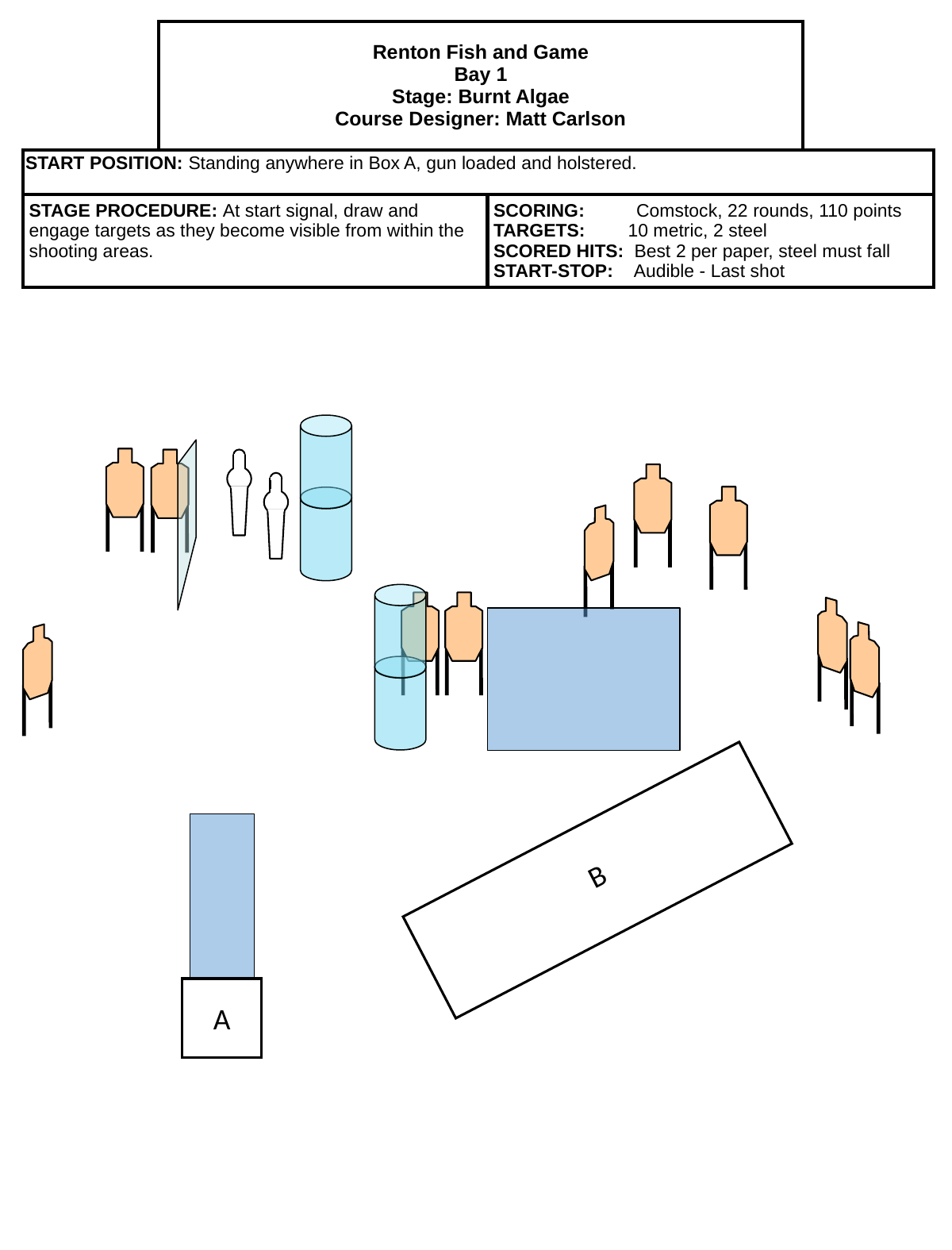

|  | Renton Fish and Game Bay 1 Stage: Burnt Algae Course Designer: Matt Carlson |  |  |
| --- | --- | --- | --- |
| START POSITION: Standing anywhere in Box A, gun loaded and holstered. |  |  |  |
| STAGE PROCEDURE: At start signal, draw and engage targets as they become visible from within the shooting areas. |  | SCORING: Comstock, 22 rounds, 110 points TARGETS: 10 metric, 2 steel SCORED HITS: Best 2 per paper, steel must fall START-STOP: Audible - Last shot |  |

B

A